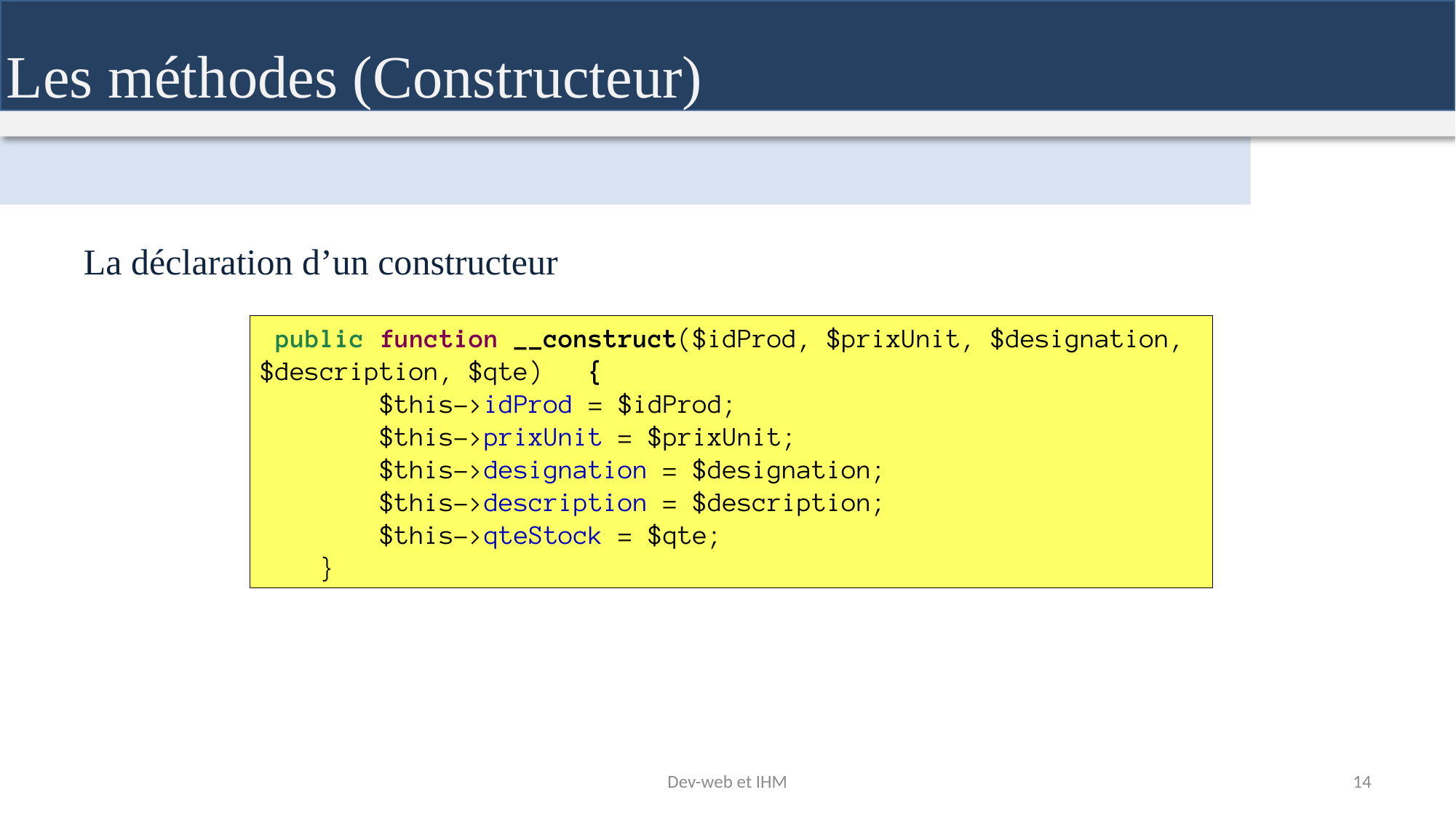

Les méthodes (Constructeur)

La déclaration d’un constructeur
 public function __construct($idProd, $prixUnit, $designation, $description, $qte) 	{
        $this->idProd = $idProd;
        $this->prixUnit = $prixUnit;
        $this->designation = $designation;
        $this->description = $description;
        $this->qteStock = $qte;
    }
Dev-web et IHM
14